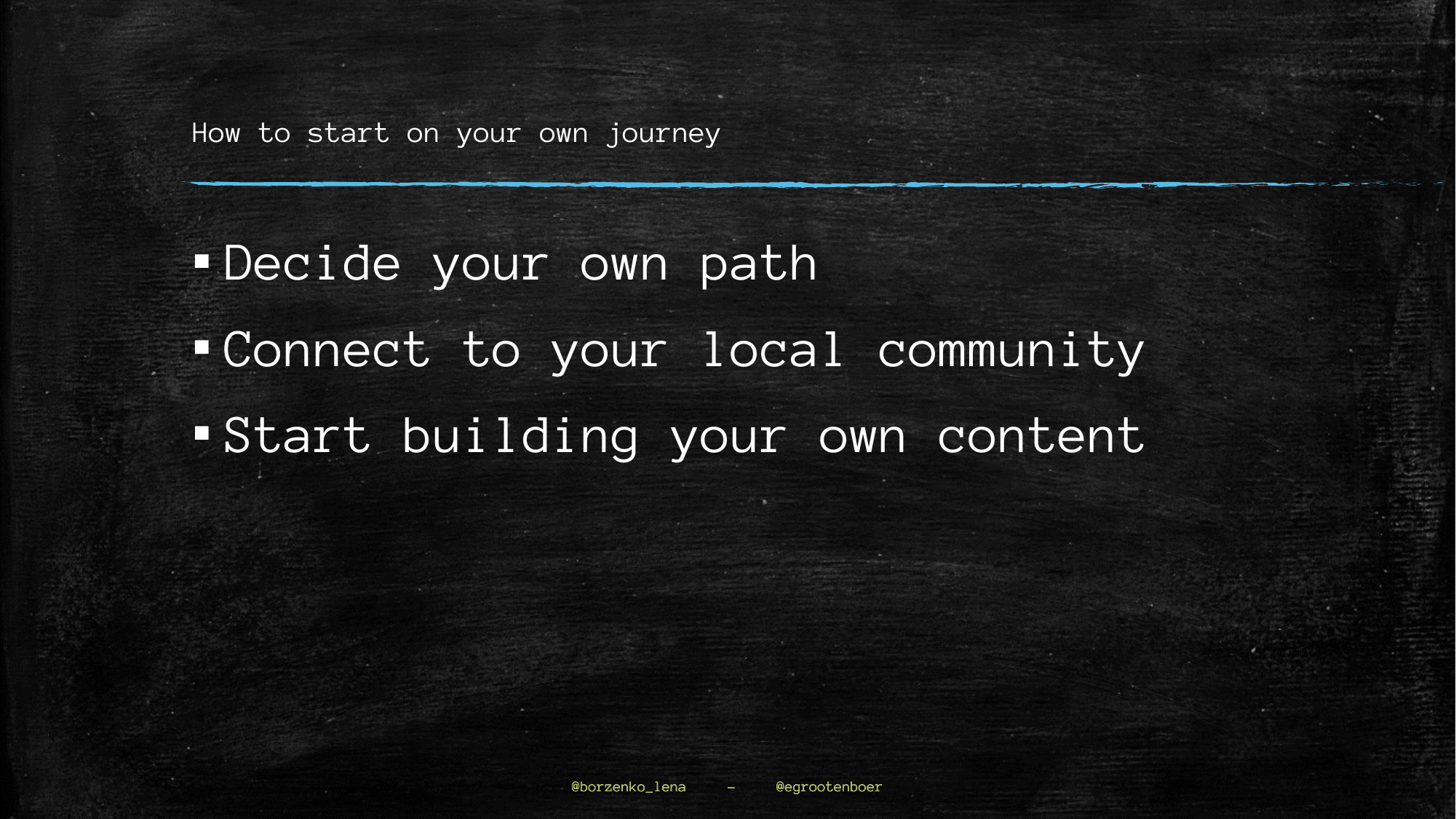

# How to start on your own journey
Decide your own path
Connect to your local community
Start building your own content